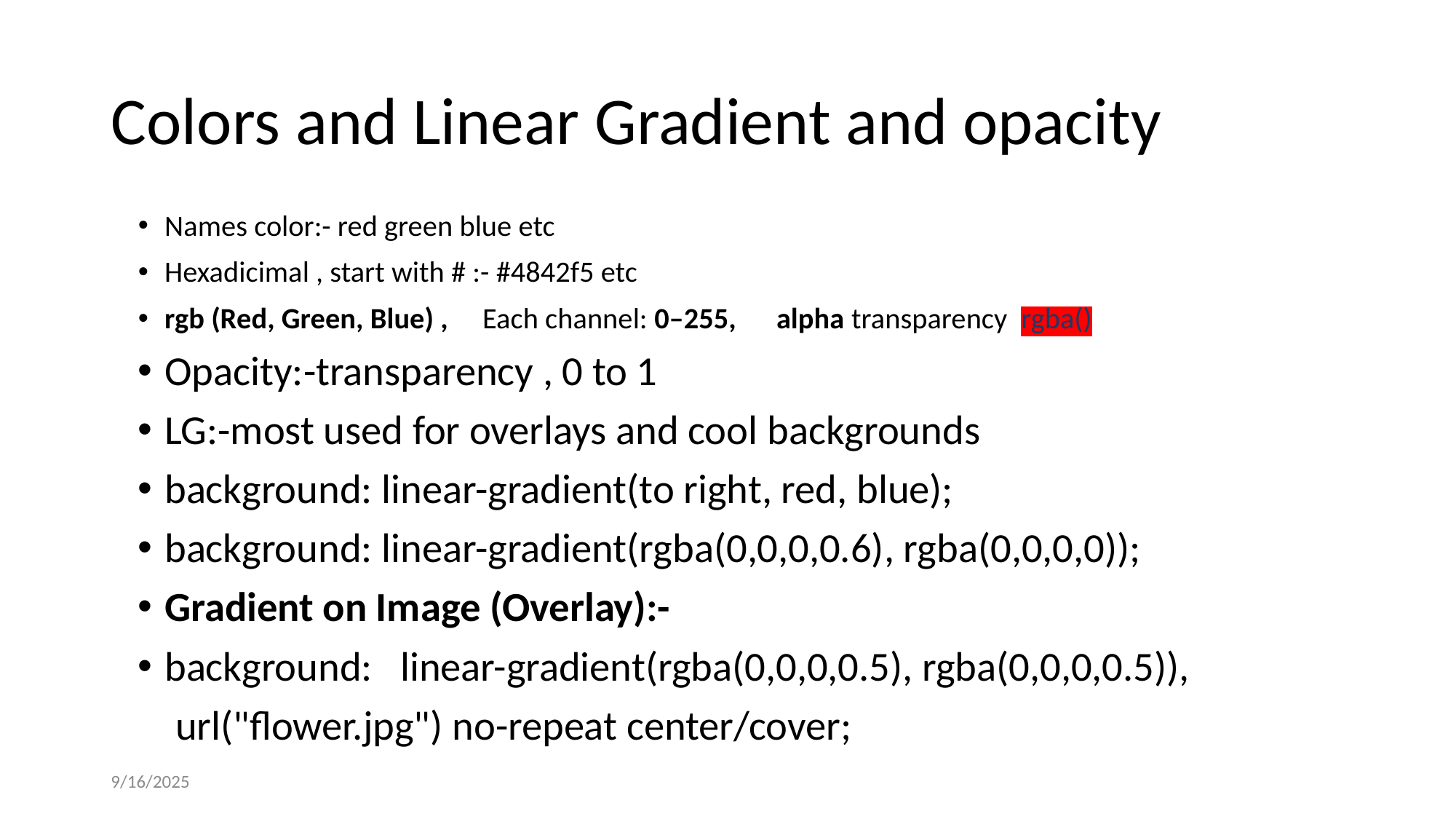

# Colors and Linear Gradient and opacity
Names color:- red green blue etc
Hexadicimal , start with # :- #4842f5 etc
rgb (Red, Green, Blue) ,     Each channel: 0–255,      alpha transparency  rgba()
Opacity:-transparency , 0 to 1
LG:-most used for overlays and cool backgrounds
background: linear-gradient(to right, red, blue);
background: linear-gradient(rgba(0,0,0,0.6), rgba(0,0,0,0));
Gradient on Image (Overlay):-
background:   linear-gradient(rgba(0,0,0,0.5), rgba(0,0,0,0.5)),
    url("flower.jpg") no-repeat center/cover;

9/16/2025